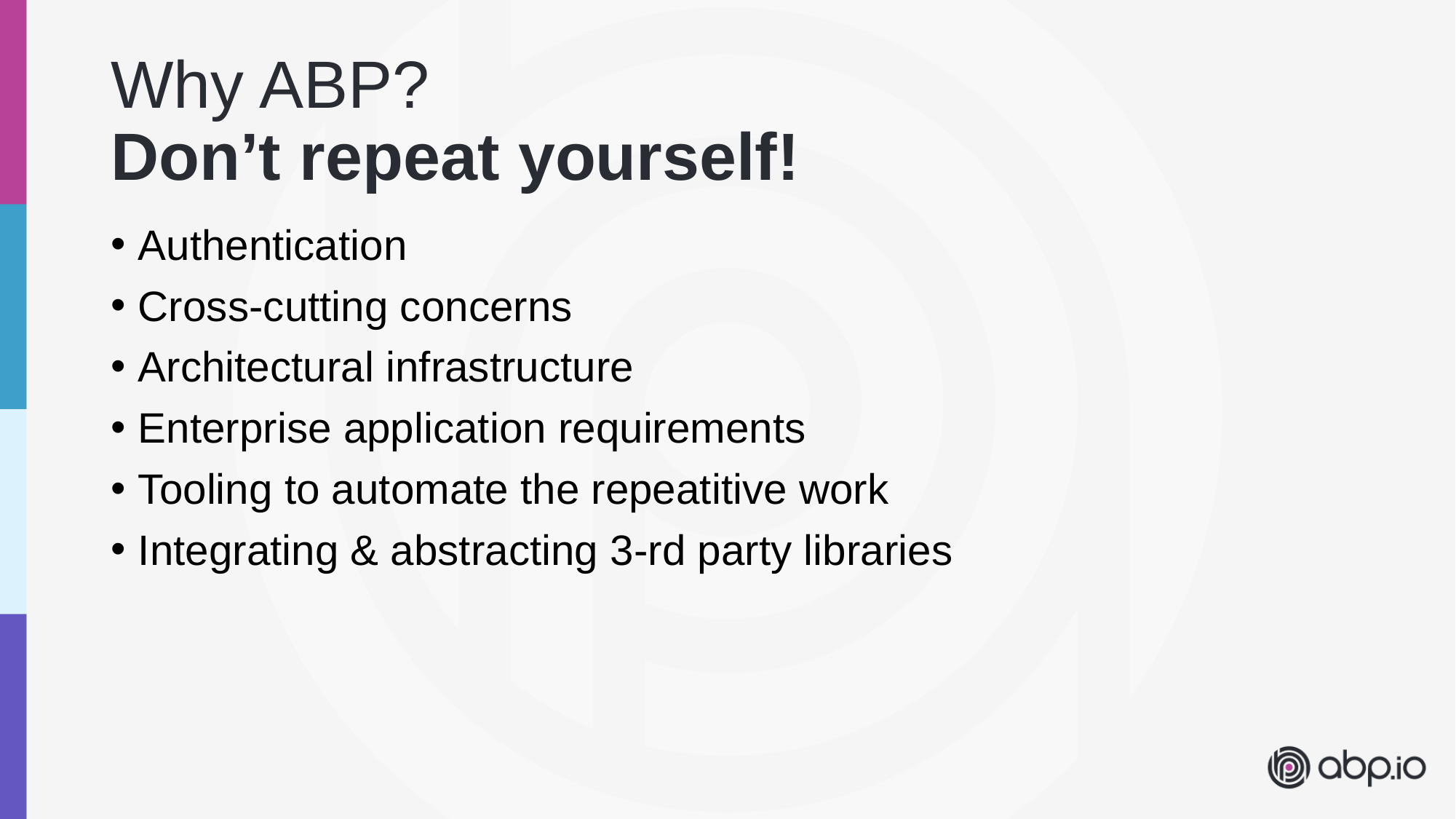

# Why ABP? Don’t repeat yourself!
Authentication
Cross-cutting concerns
Architectural infrastructure
Enterprise application requirements
Tooling to automate the repeatitive work
Integrating & abstracting 3-rd party libraries